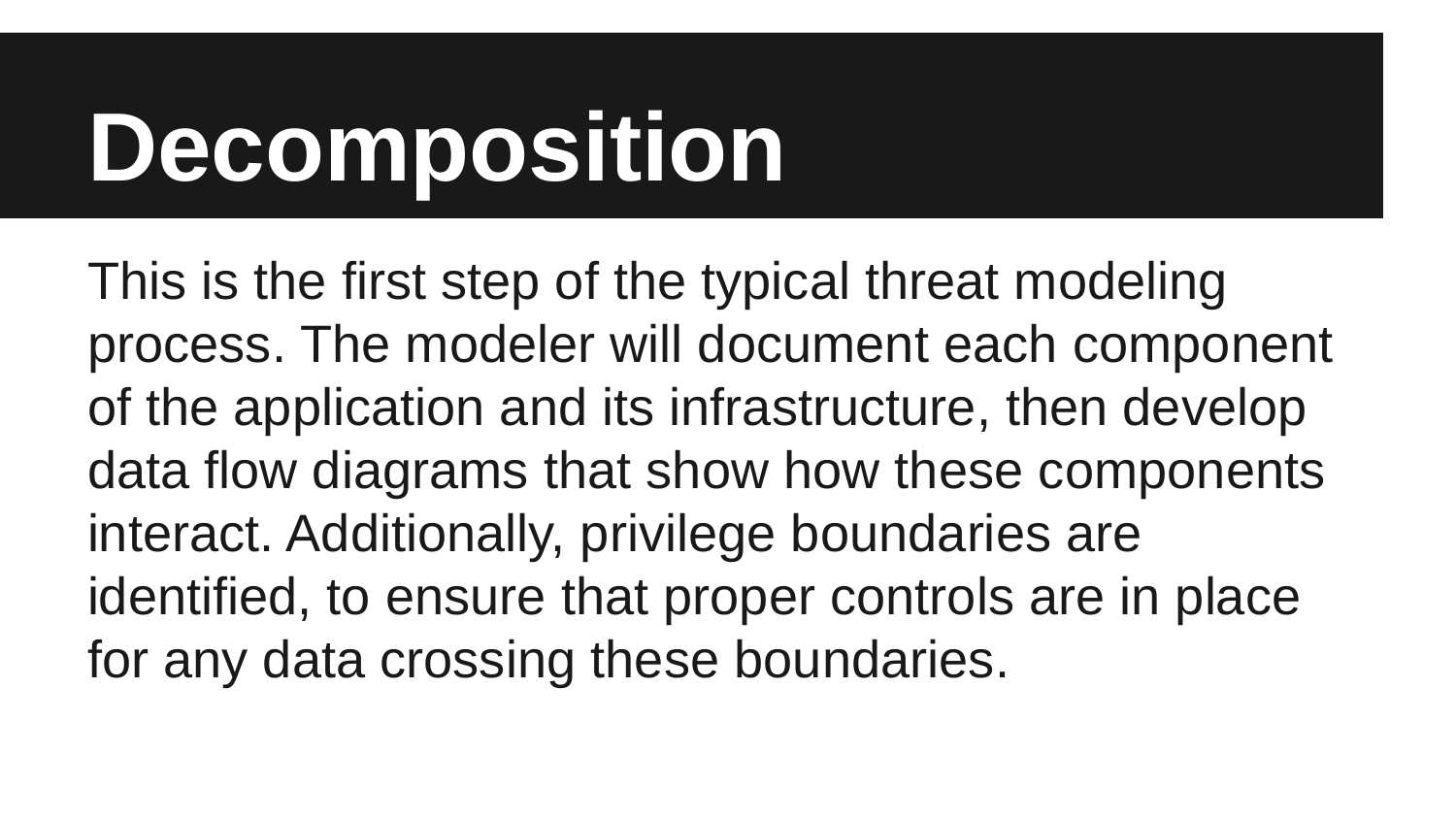

# Decomposition
This is the first step of the typical threat modeling process. The modeler will document each component of the application and its infrastructure, then develop data flow diagrams that show how these components interact. Additionally, privilege boundaries are identified, to ensure that proper controls are in place for any data crossing these boundaries.